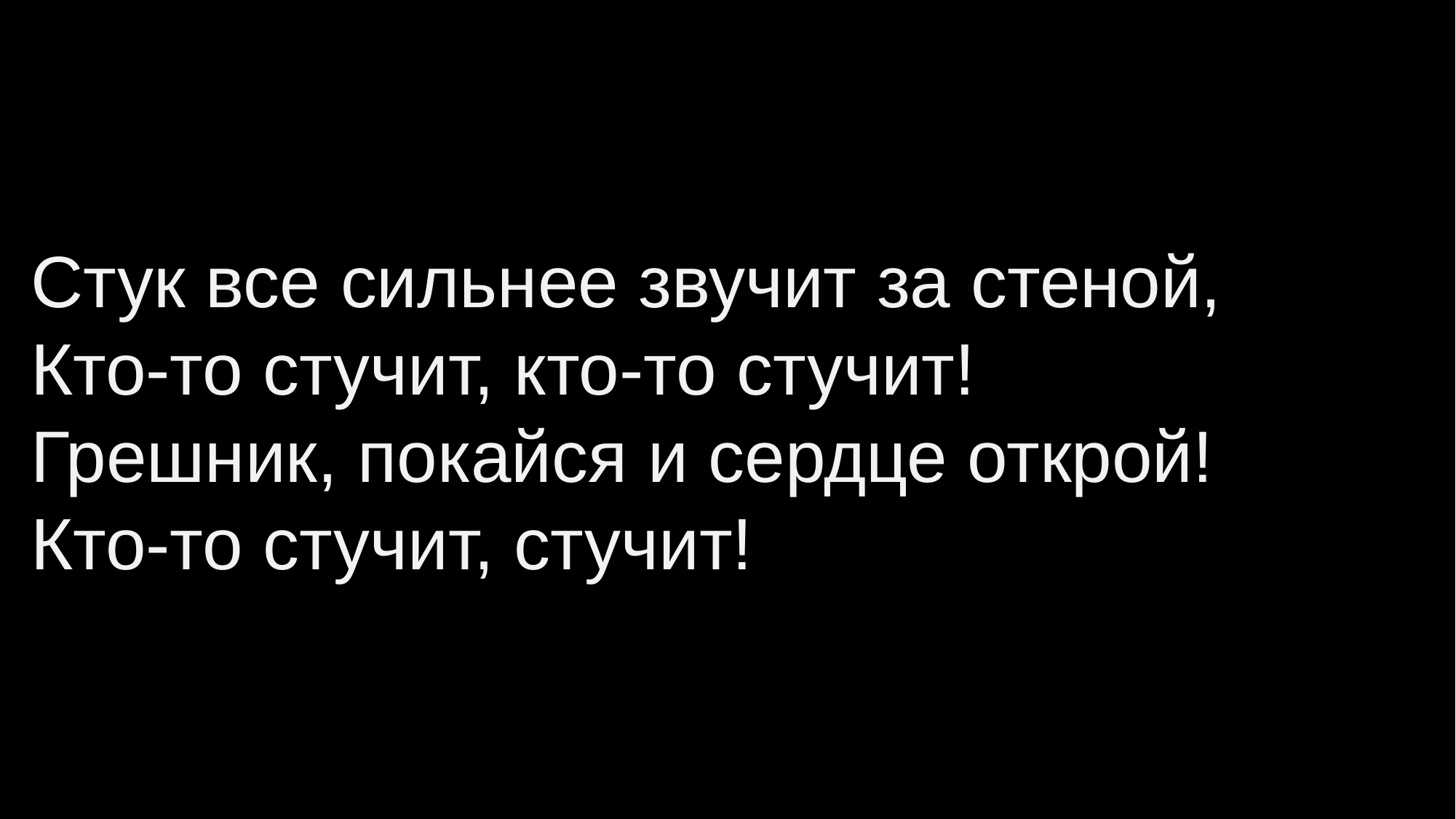

Стук все сильнее звучит за стеной,
Кто-то стучит, кто-то стучит!
Грешник, покайся и сердце открой!
Кто-то стучит, стучит!